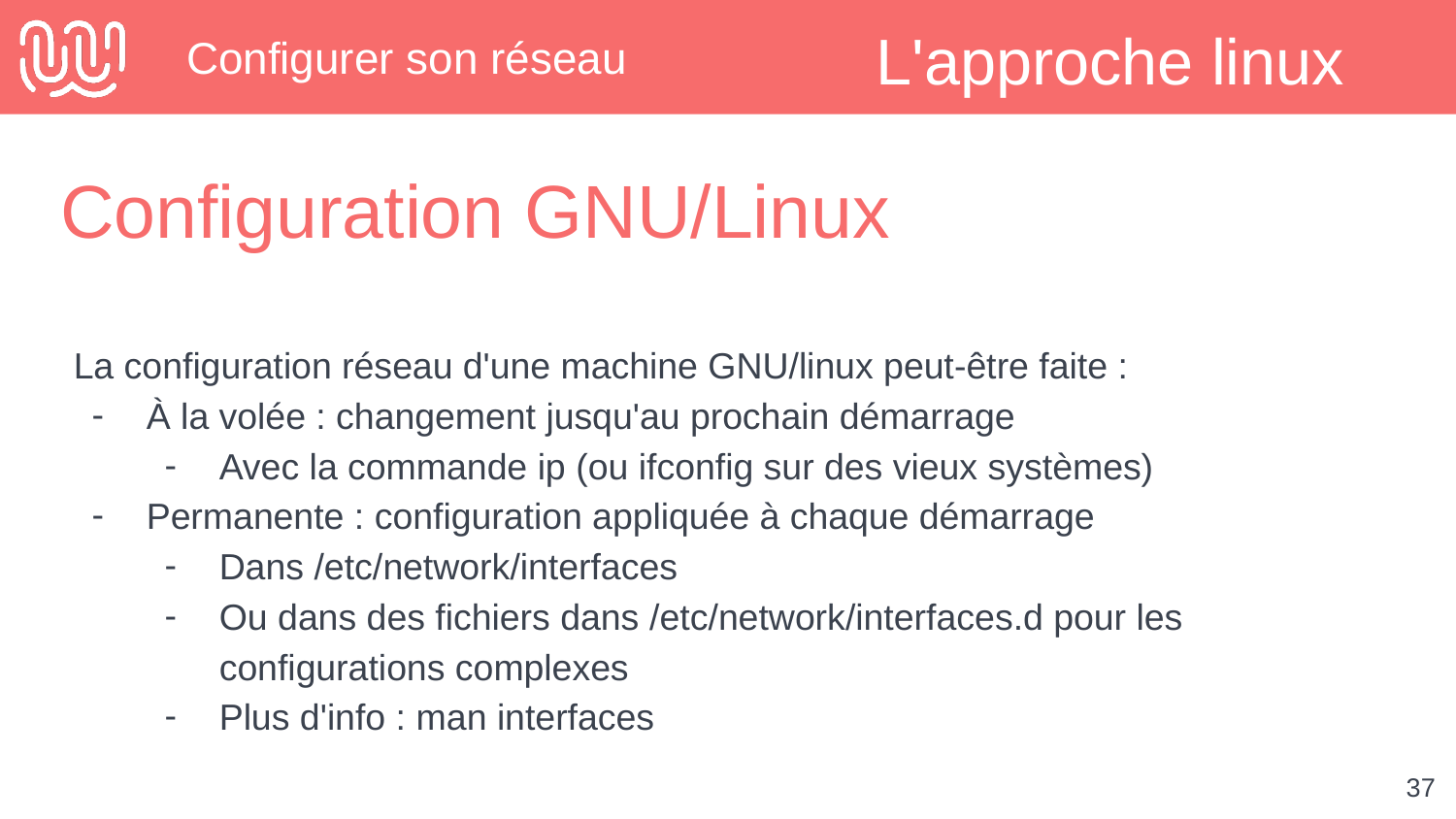

# Configurer son réseau
L'approche linux
Configuration GNU/Linux
La configuration réseau d'une machine GNU/linux peut-être faite :
À la volée : changement jusqu'au prochain démarrage
Avec la commande ip (ou ifconfig sur des vieux systèmes)
Permanente : configuration appliquée à chaque démarrage
Dans /etc/network/interfaces
Ou dans des fichiers dans /etc/network/interfaces.d pour les configurations complexes
Plus d'info : man interfaces
37